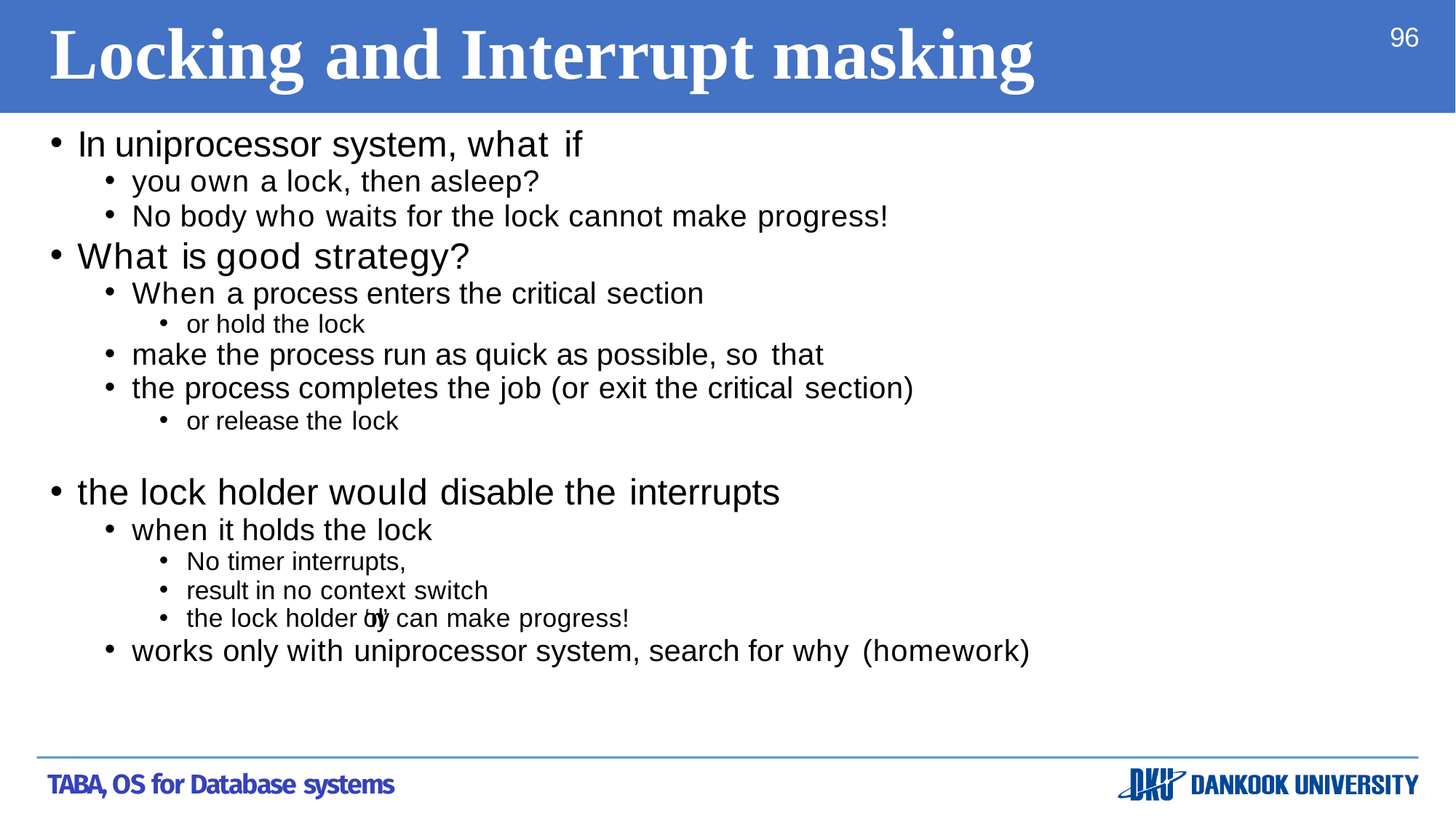

# Locking	and Interrupt masking
96
In uniprocessor system, what if
you own a lock, then asleep?
No body who waits for the lock cannot make progress!
What is good strategy?
When a process enters the critical section
or hold the lock
make the process run as quick as possible, so that
the process completes the job (or exit the critical section)
or release the lock

the lock holder would disable the interrupts
when it holds the lock
No timer interrupts,
result in no context switch
the lock holder ‘only’ can make progress!
works only with uniprocessor system, search for why (homework)
TABA, OS for Database systems